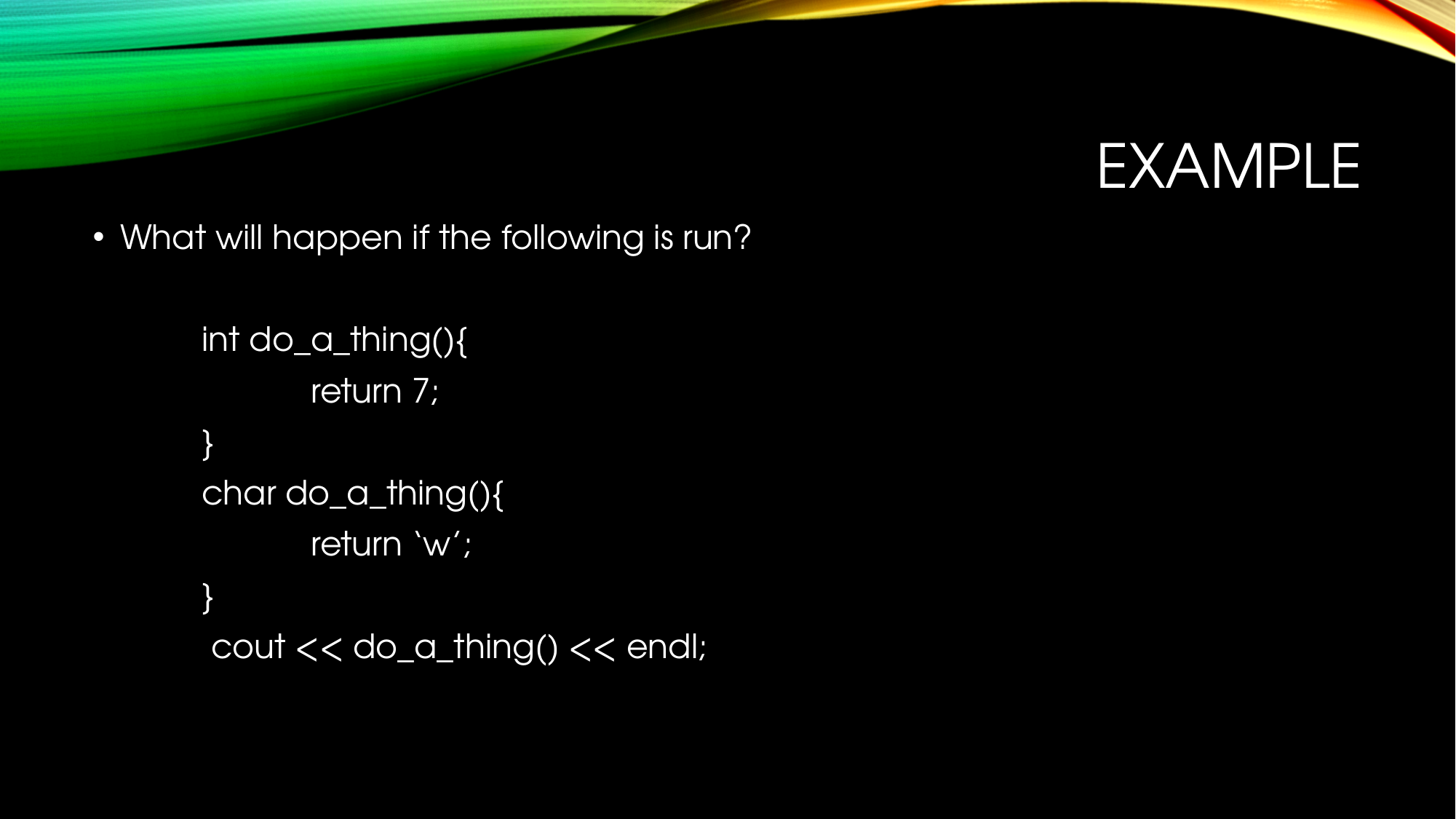

# Example
What will happen if the following is run?

	int do_a_thing(){
		return 7;
	}
	char do_a_thing(){
		return ‘w’;
	}
	 cout << do_a_thing() << endl;